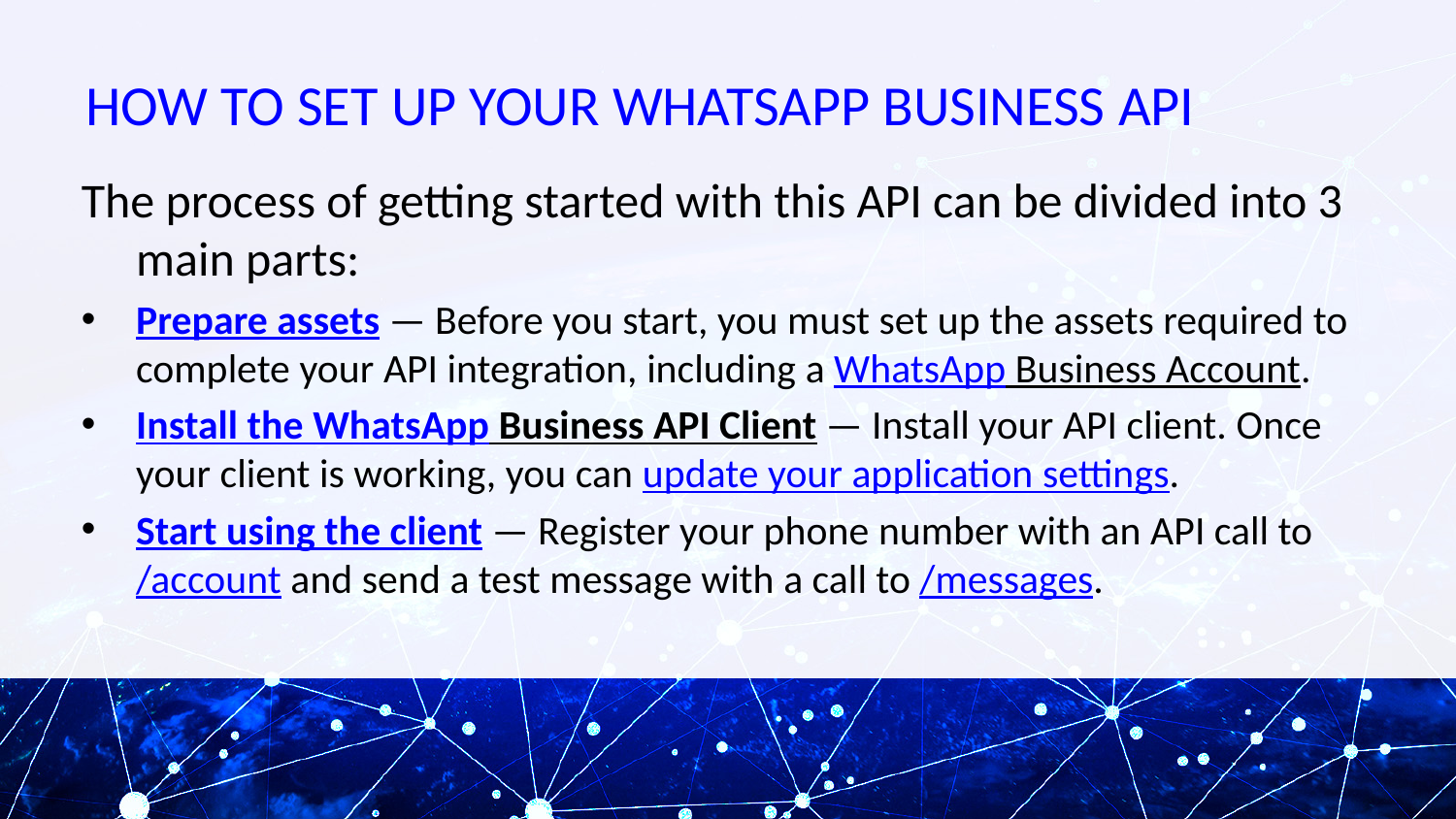

# HOW TO SET UP YOUR WHATSAPP BUSINESS API
The process of getting started with this API can be divided into 3 main parts:
Prepare assets — Before you start, you must set up the assets required to complete your API integration, including a WhatsApp Business Account.
Install the WhatsApp Business API Client — Install your API client. Once your client is working, you can update your application settings.
Start using the client — Register your phone number with an API call to /account and send a test message with a call to /messages.